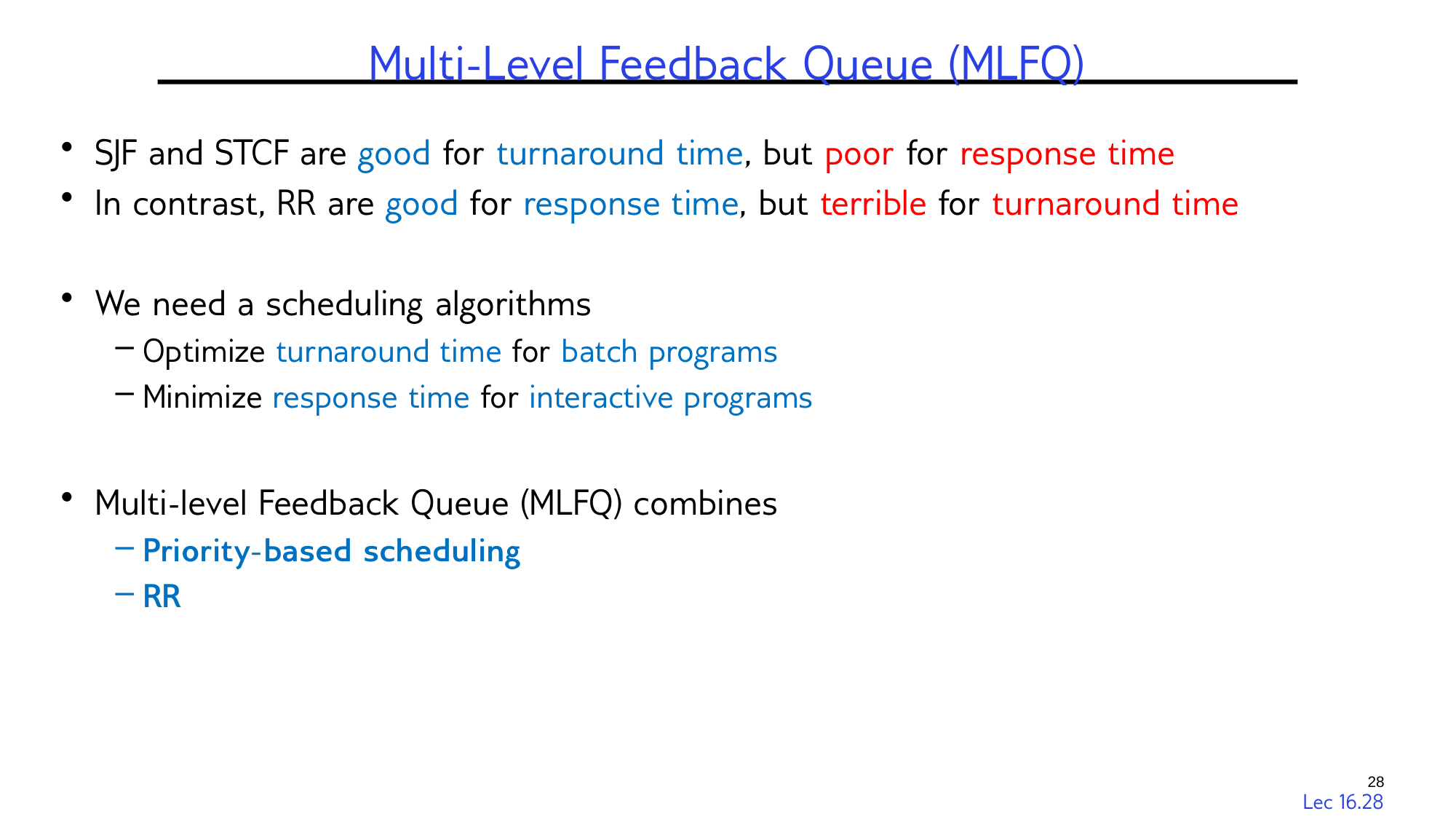

TDT4186 | Spring 2023 | Di Liu
# Multi-Level Feedback Queue (MLFQ)
SJF and STCF are good for turnaround time, but poor for response time
In contrast, RR are good for response time, but terrible for turnaround time

We need a scheduling algorithms
Optimize turnaround time for batch programs
Minimize response time for interactive programs

Multi-level Feedback Queue (MLFQ) combines
Priority-based scheduling
RR